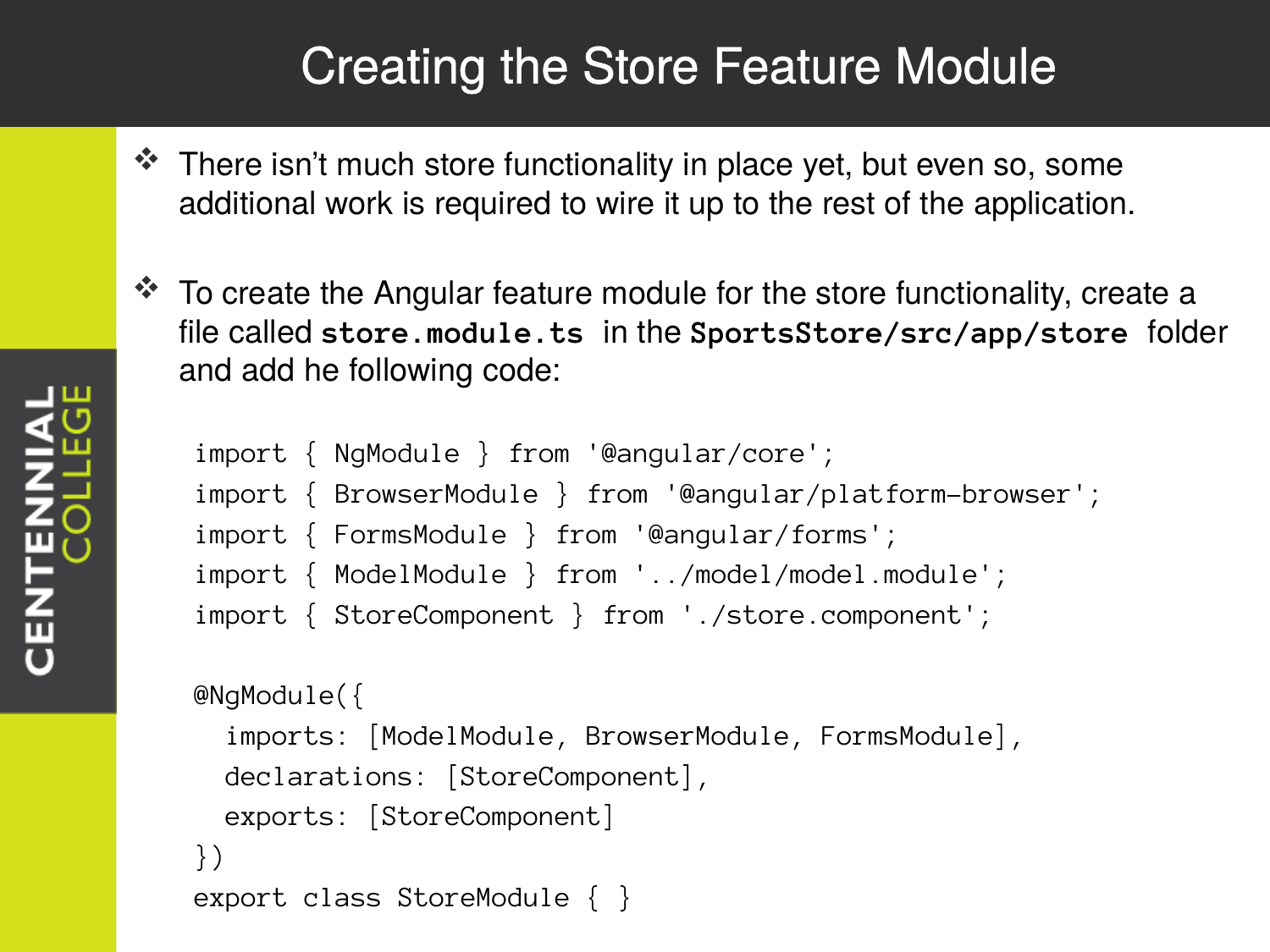

# Creating the Store Feature Module
There isn’t much store functionality in place yet, but even so, some additional work is required to wire it up to the rest of the application.

To create the Angular feature module for the store functionality, create a file called store.module.ts in the SportsStore/src/app/store folder and add he following code:

import { NgModule } from '@angular/core';
import { BrowserModule } from '@angular/platform-browser';
import { FormsModule } from '@angular/forms';
import { ModelModule } from '../model/model.module';
import { StoreComponent } from './store.component';

@NgModule({
  imports: [ModelModule, BrowserModule, FormsModule],
  declarations: [StoreComponent],
  exports: [StoreComponent]
})
export class StoreModule { }